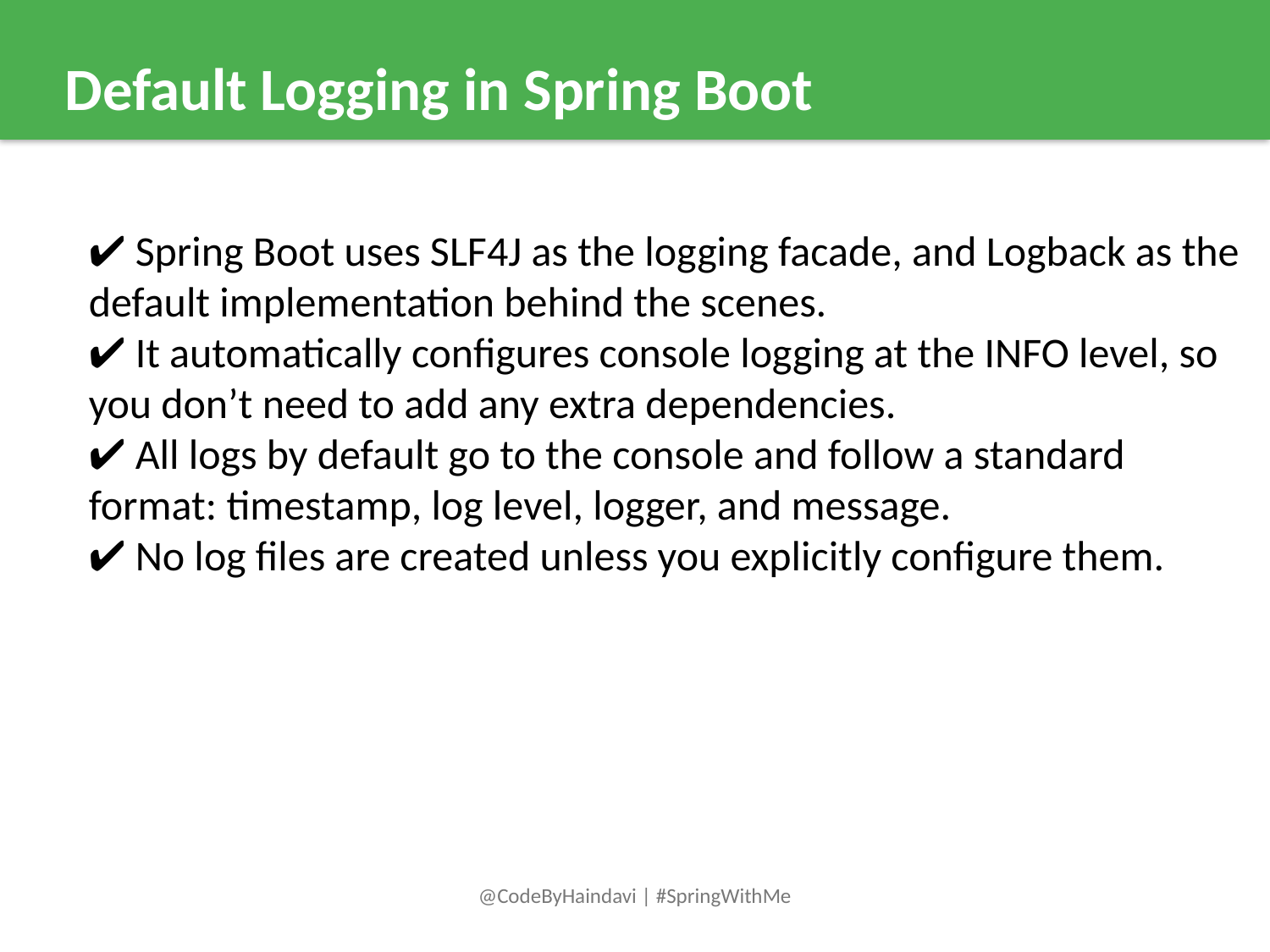

Default Logging in Spring Boot
✔️ Spring Boot uses SLF4J as the logging facade, and Logback as the default implementation behind the scenes.
✔️ It automatically configures console logging at the INFO level, so you don’t need to add any extra dependencies.
✔️ All logs by default go to the console and follow a standard format: timestamp, log level, logger, and message.
✔️ No log files are created unless you explicitly configure them.

@CodeByHaindavi | #SpringWithMe